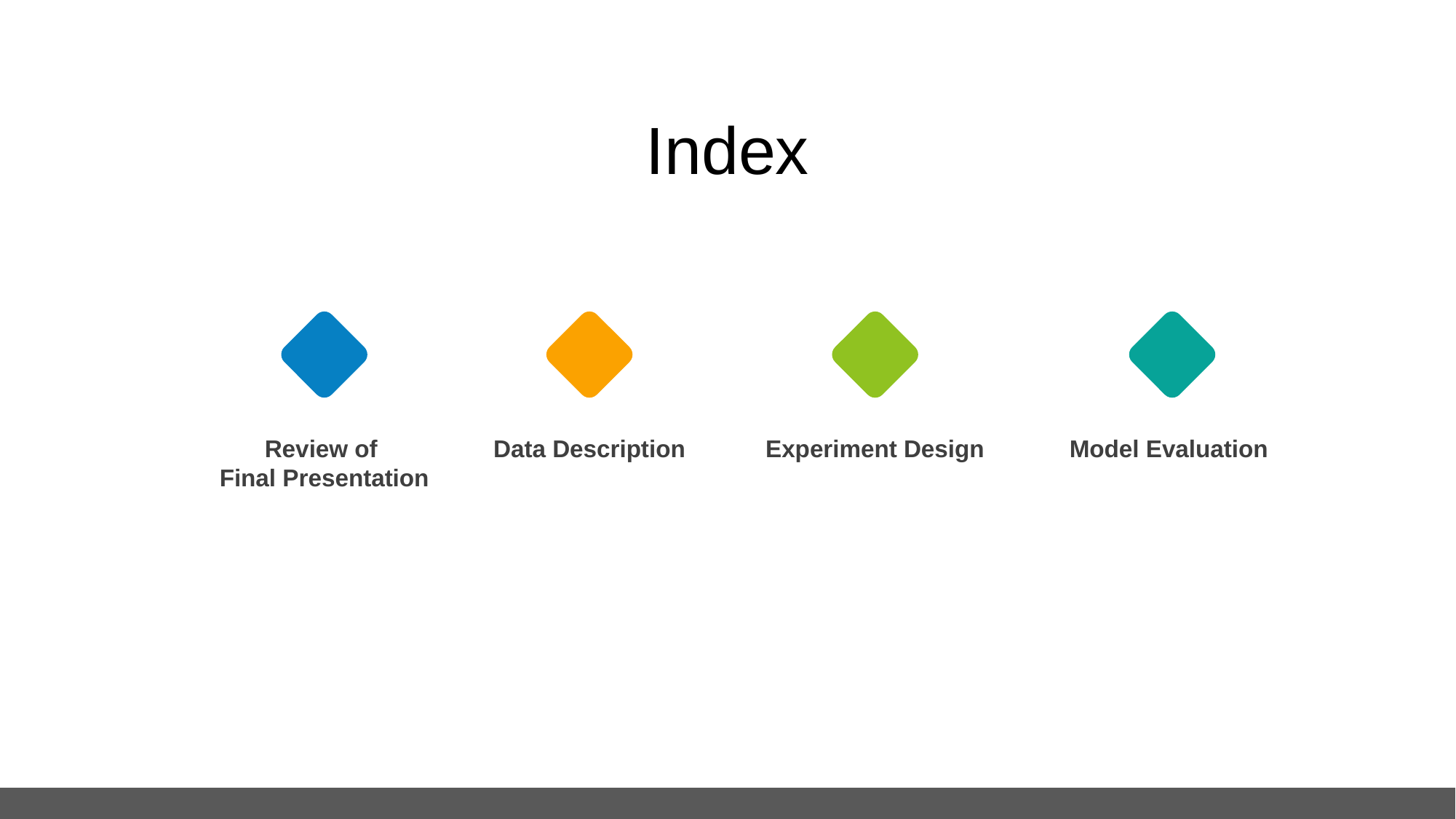

Index

Data Description

Experiment Design

Model Evaluation

Review of
Final Presentation